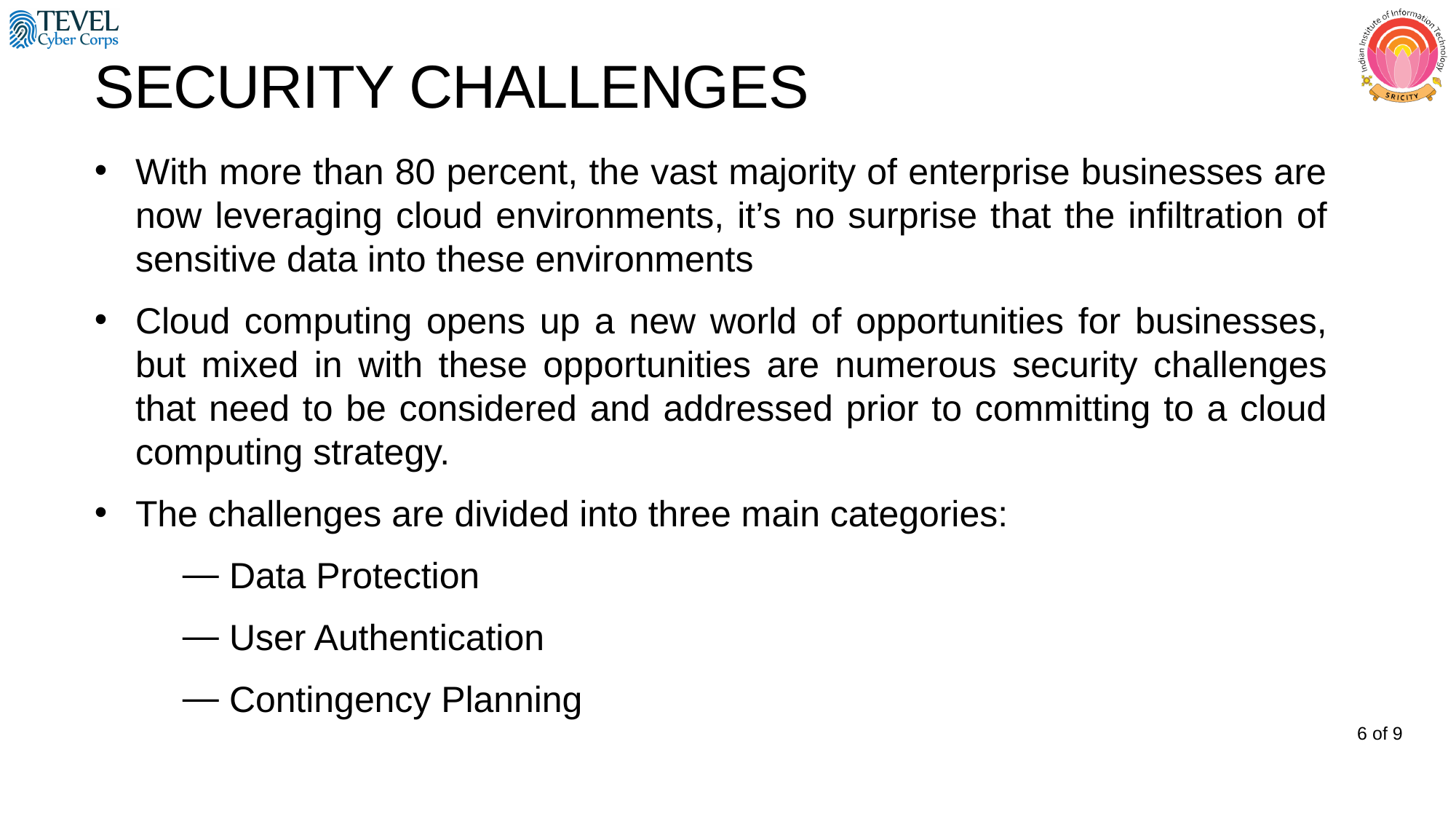

SECURITY CHALLENGES
With more than 80 percent, the vast majority of enterprise businesses are now leveraging cloud environments, it’s no surprise that the infiltration of sensitive data into these environments
Cloud computing opens up a new world of opportunities for businesses, but mixed in with these opportunities are numerous security challenges that need to be considered and addressed prior to committing to a cloud computing strategy.
The challenges are divided into three main categories:
 Data Protection
 User Authentication
 Contingency Planning

6 of 9
23